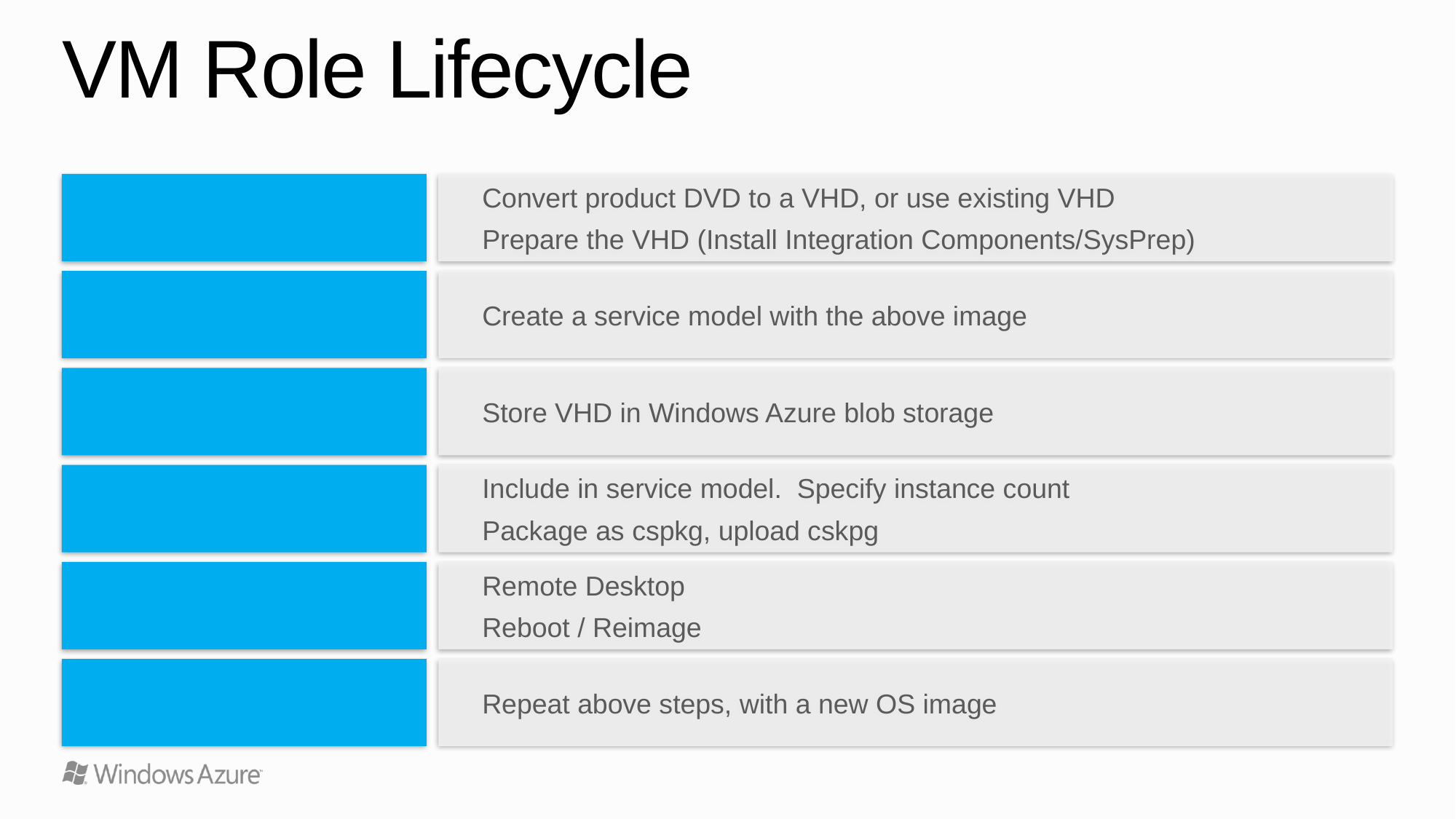

# VM Role Lifecycle
Build VM Image
Convert product DVD to a VHD, or use existing VHD
Prepare the VHD (Install Integration Components/SysPrep)
Create Service
Create a service model with the above image
Upload Image
Store VHD in Windows Azure blob storage
Deploy Service
Include in service model.  Specify instance count
Package as cspkg, upload cskpg
Maintain Service
Remote Desktop
Reboot / Reimage
Upgrade Service
Repeat above steps, with a new OS image